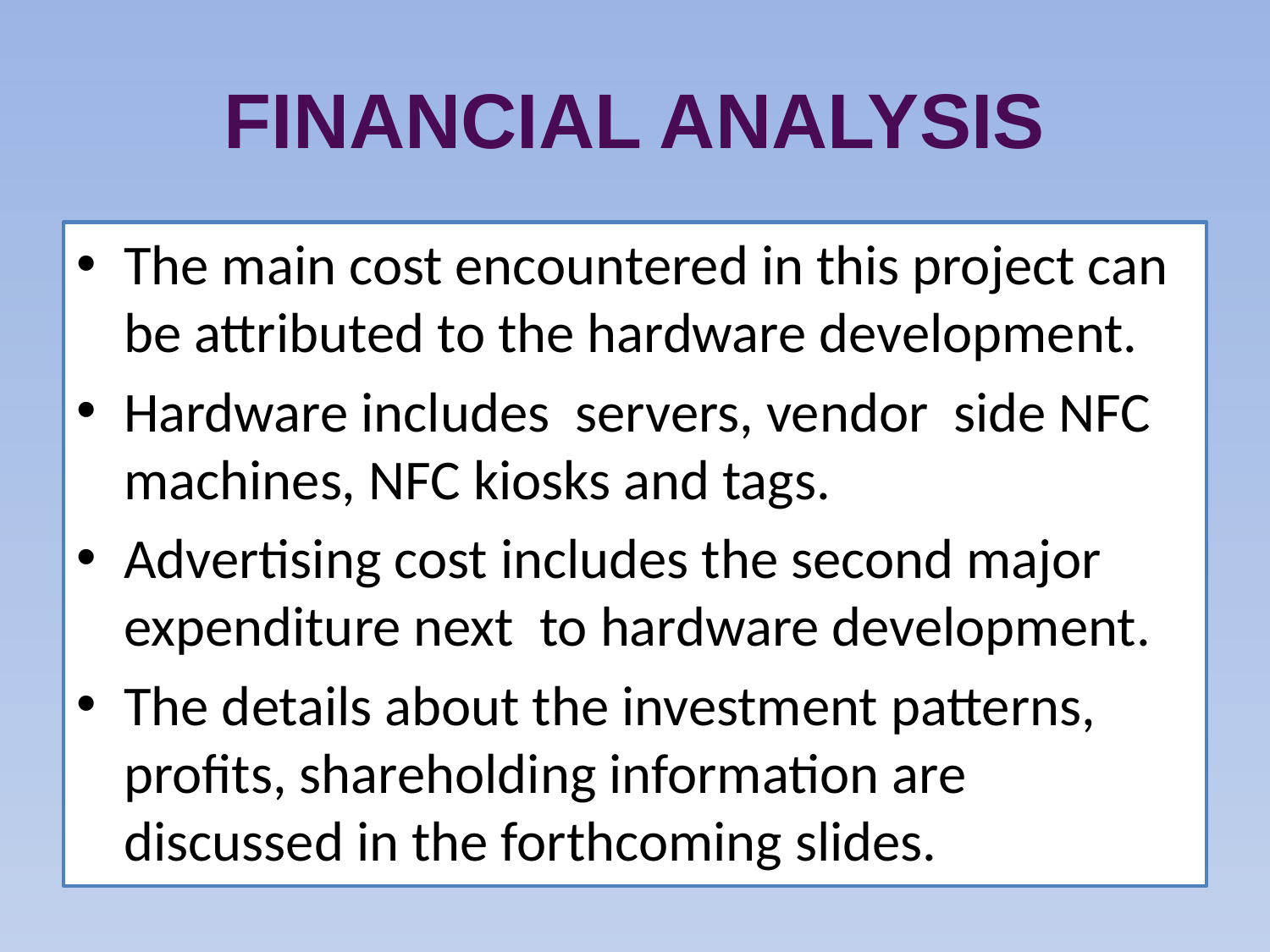

# FINANCIAL ANALYSIS
The main cost encountered in this project can be attributed to the hardware development.
Hardware includes  servers, vendor  side NFC machines, NFC kiosks and tags.
Advertising cost includes the second major expenditure next  to hardware development.
The details about the investment patterns, profits, shareholding information are discussed in the forthcoming slides.